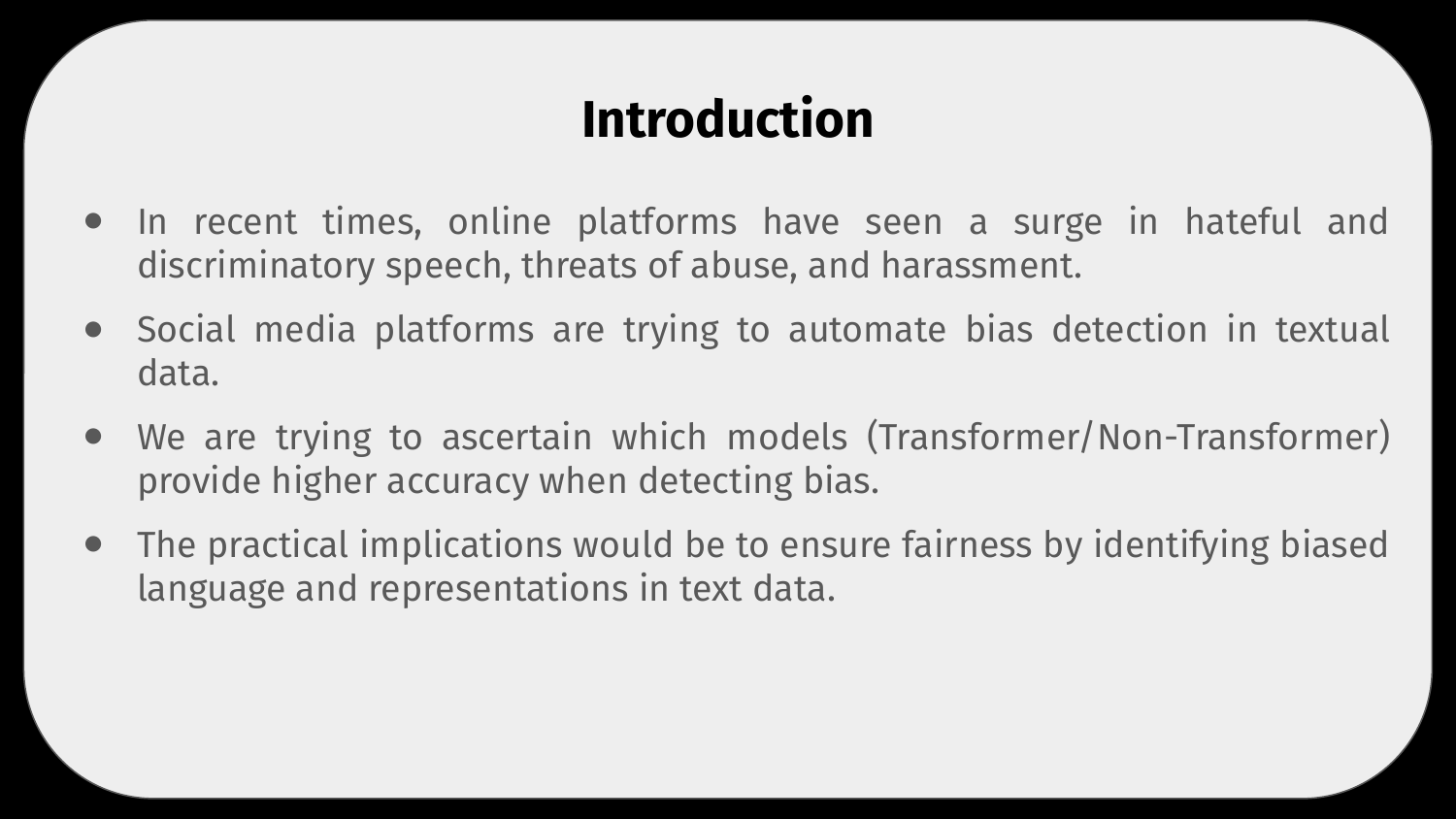

# Introduction
In recent times, online platforms have seen a surge in hateful and discriminatory speech, threats of abuse, and harassment.
Social media platforms are trying to automate bias detection in textual data.
We are trying to ascertain which models (Transformer/Non-Transformer) provide higher accuracy when detecting bias.
The practical implications would be to ensure fairness by identifying biased language and representations in text data.